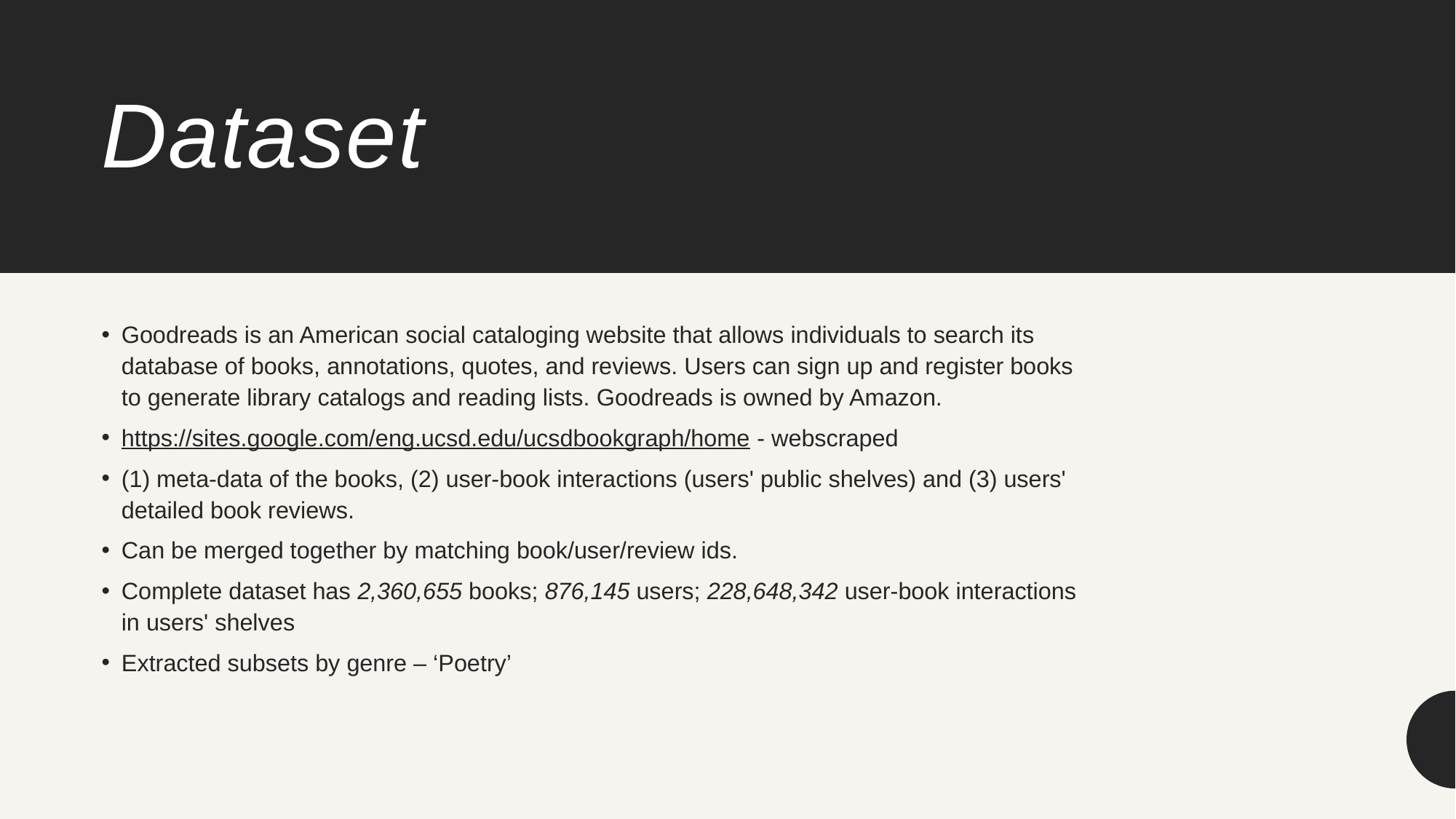

# Dataset
Goodreads is an American social cataloging website that allows individuals to search its database of books, annotations, quotes, and reviews. Users can sign up and register books to generate library catalogs and reading lists. Goodreads is owned by Amazon.
https://sites.google.com/eng.ucsd.edu/ucsdbookgraph/home - webscraped
(1) meta-data of the books, (2) user-book interactions (users' public shelves) and (3) users' detailed book reviews.
Can be merged together by matching book/user/review ids.
Complete dataset has 2,360,655 books; 876,145 users; 228,648,342 user-book interactions in users' shelves
Extracted subsets by genre – ‘Poetry’